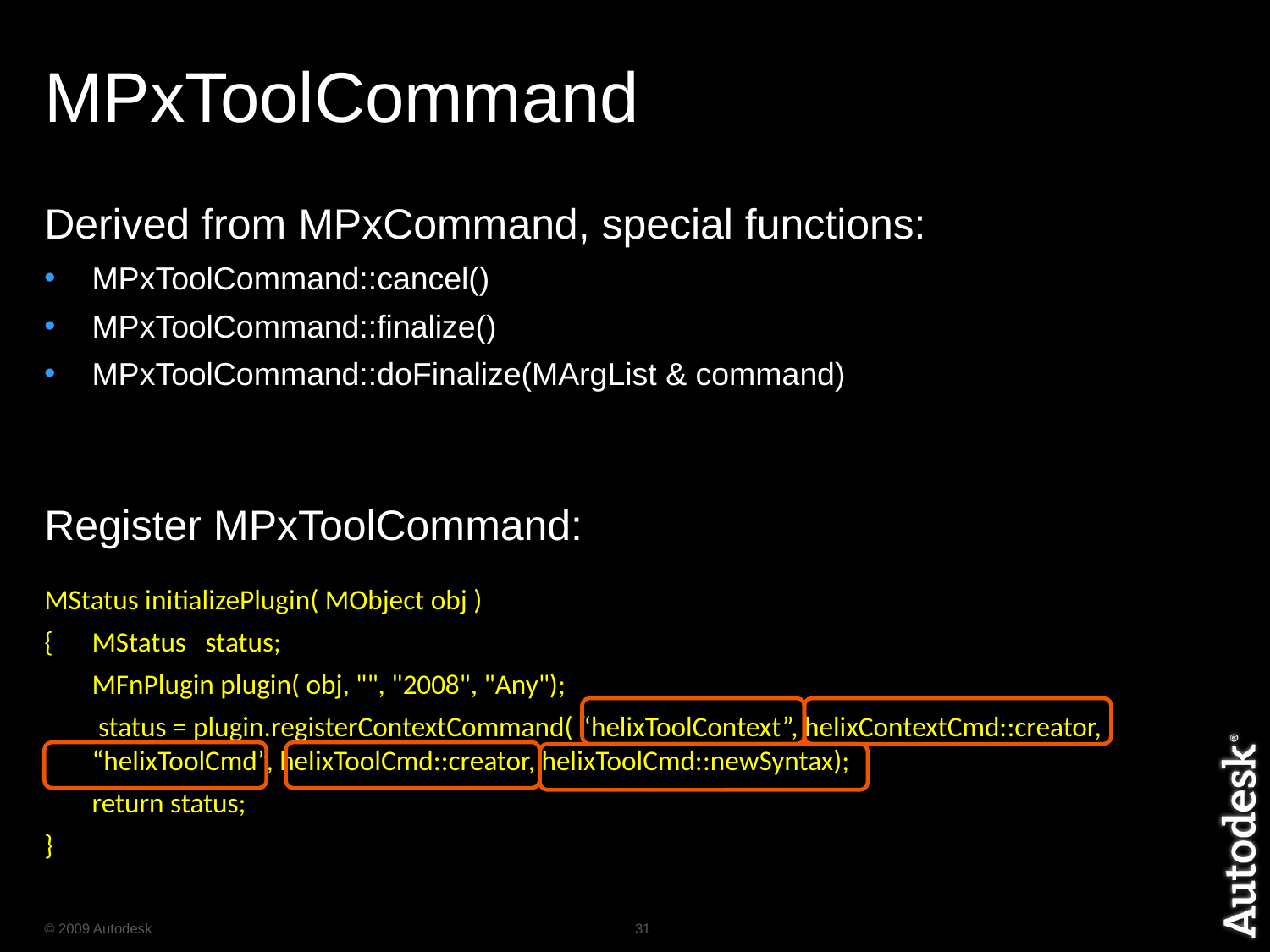

# MPxToolCommand
Derived from MPxCommand, special functions:
MPxToolCommand::cancel()
MPxToolCommand::finalize()
MPxToolCommand::doFinalize(MArgList & command)

Register MPxToolCommand:

MStatus initializePlugin( MObject obj )
{	MStatus   status;
	MFnPlugin plugin( obj, "", "2008", "Any");
	 status = plugin.registerContextCommand( “helixToolContext”, helixContextCmd::creator, “helixToolCmd”, helixToolCmd::creator, helixToolCmd::newSyntax);
	return status;
}